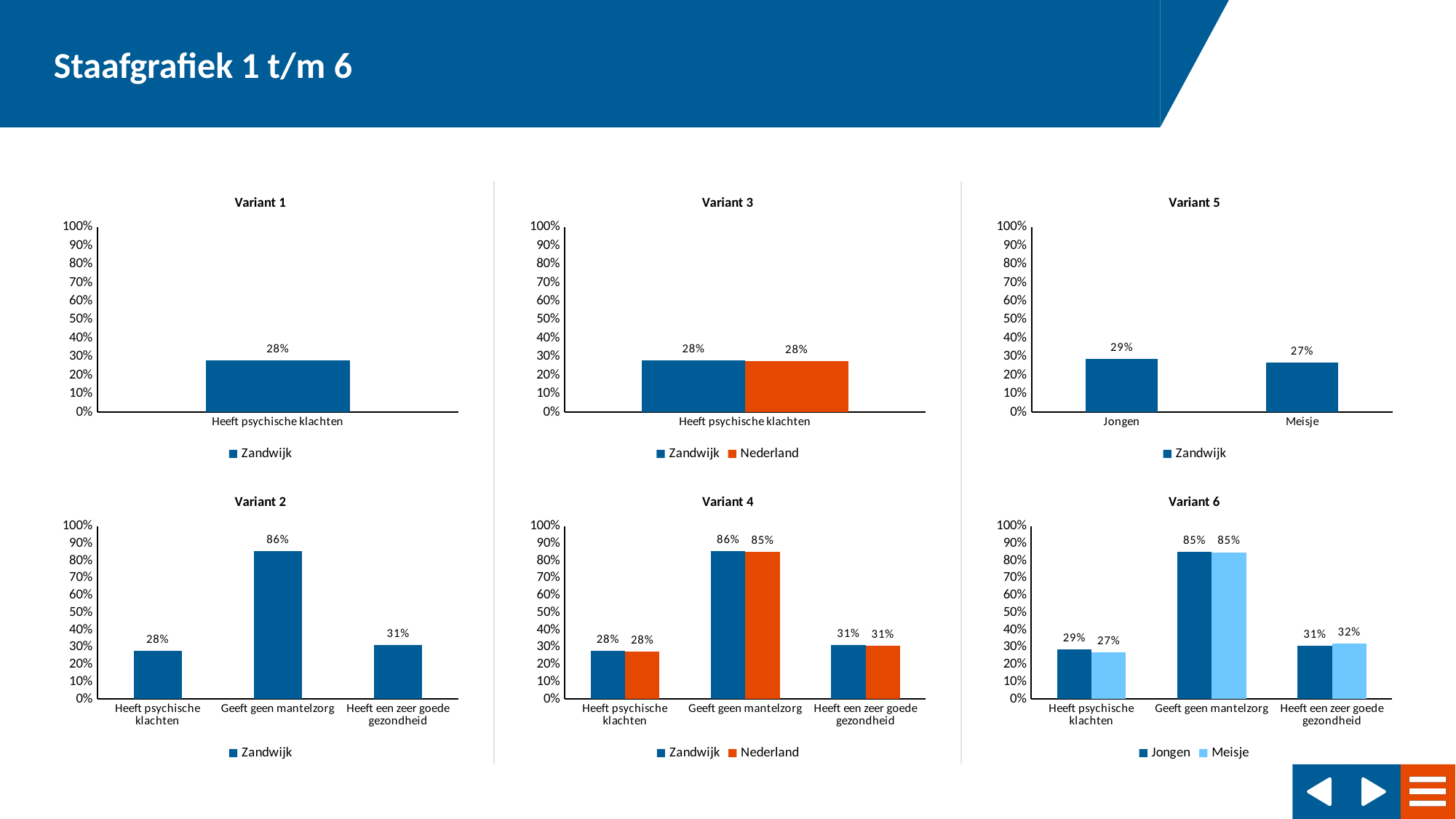

### Chart: Variant 1

| Category | Zandwijk |
|---|---|
| Heeft psychische klachten | 0.2805121 |

### Chart: Variant 3

| Category | Zandwijk | Nederland |
|---|---|---|
| Heeft psychische klachten | 0.2805121 | 0.2753591 |

### Chart: Variant 5

| Category | Zandwijk |
|---|---|
| Jongen | 0.2885178 |
| Meisje | 0.2690928 |

### Chart: Variant 2

| Category | Zandwijk |
|---|---|
| Heeft psychische klachten | 0.2805121 |
| Geeft geen mantelzorg | 0.8569226 |
| Heeft een zeer goede gezondheid | 0.3122552 |

### Chart: Variant 4

| Category | Zandwijk | Nederland |
|---|---|---|
| Heeft psychische klachten | 0.2805121 | 0.2753591 |
| Geeft geen mantelzorg | 0.8569226 | 0.8527339 |
| Heeft een zeer goede gezondheid | 0.3122552 | 0.3070725 |

### Chart: Variant 6

| Category | Jongen | Meisje |
|---|---|---|
| Heeft psychische klachten | 0.2885178 | 0.2690928 |
| Geeft geen mantelzorg | 0.852835 | 0.851101 |
| Heeft een zeer goede gezondheid | 0.3093217 | 0.3223658 |